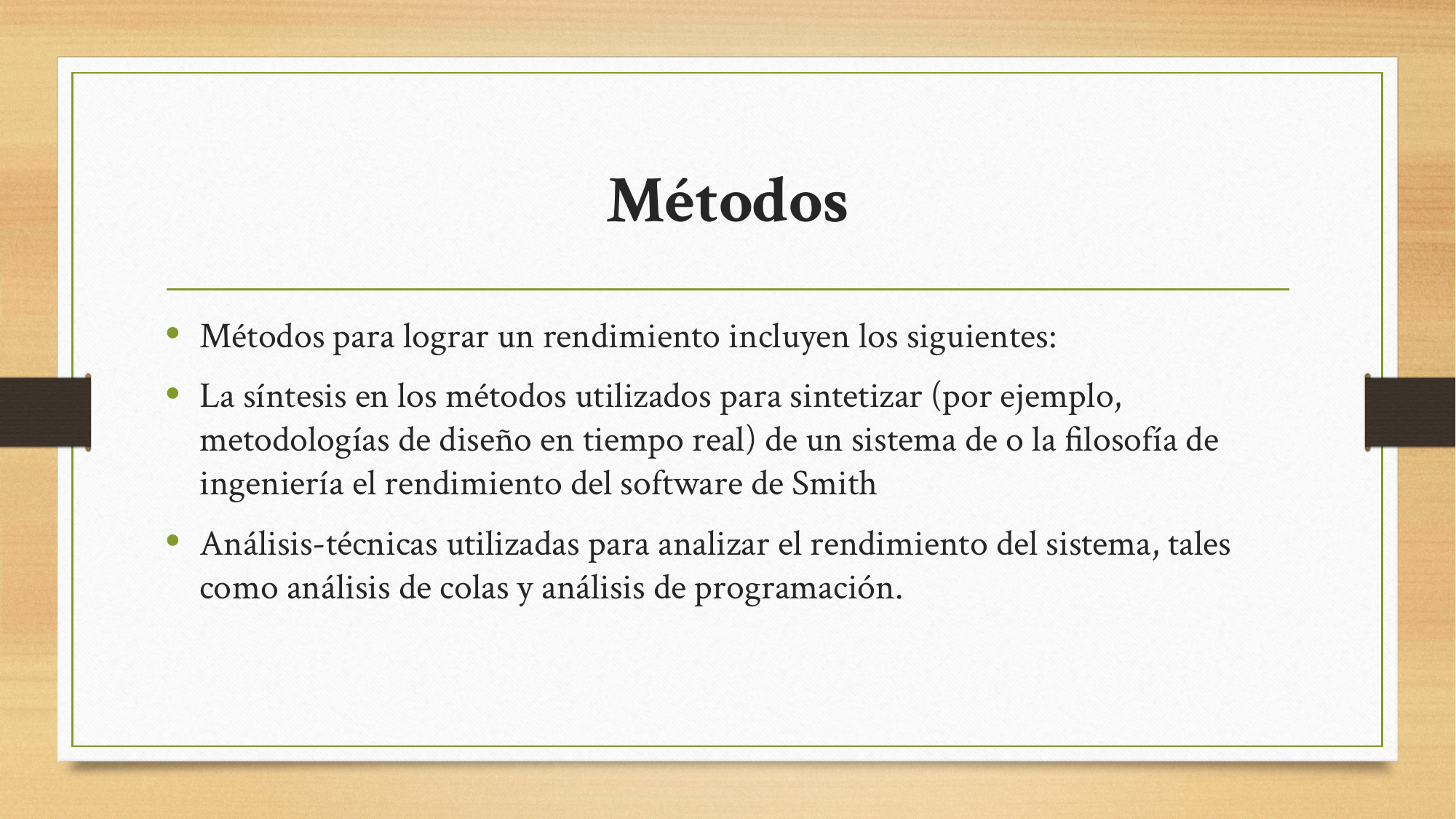

# Métodos
Métodos para lograr un rendimiento incluyen los siguientes:
La síntesis en los métodos utilizados para sintetizar (por ejemplo, metodologías de diseño en tiempo real) de un sistema de o la filosofía de ingeniería el rendimiento del software de Smith
Análisis-técnicas utilizadas para analizar el rendimiento del sistema, tales como análisis de colas y análisis de programación.